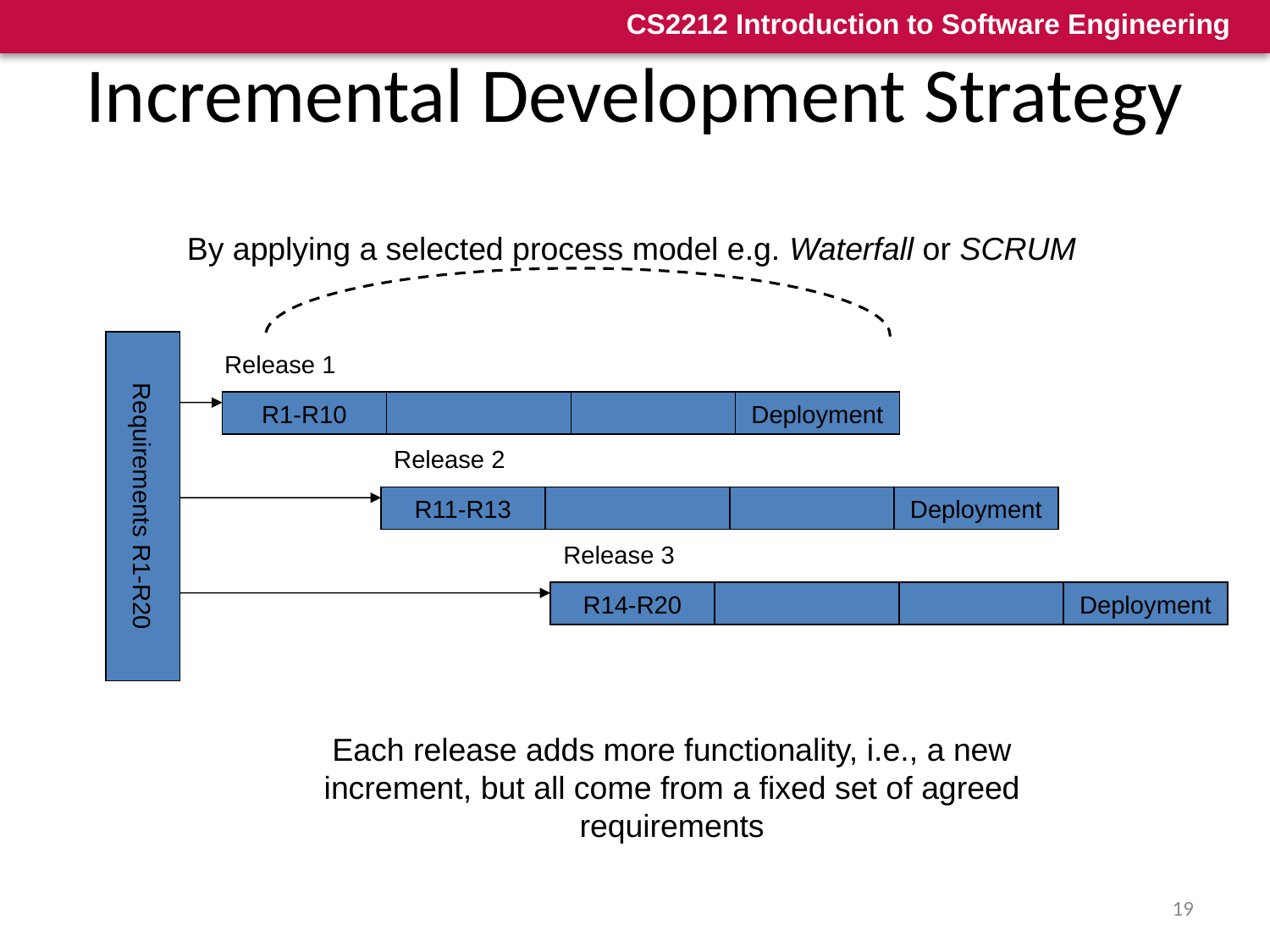

# Incremental Development Strategy
By applying a selected process model e.g. Waterfall or SCRUM

Release 1
R1-R10

Deployment

Release 2
Requirements R1-R20
R11-R13

Deployment

Release 3
R14-R20

Deployment

Each release adds more functionality, i.e., a new increment, but all come from a fixed set of agreed requirements
19